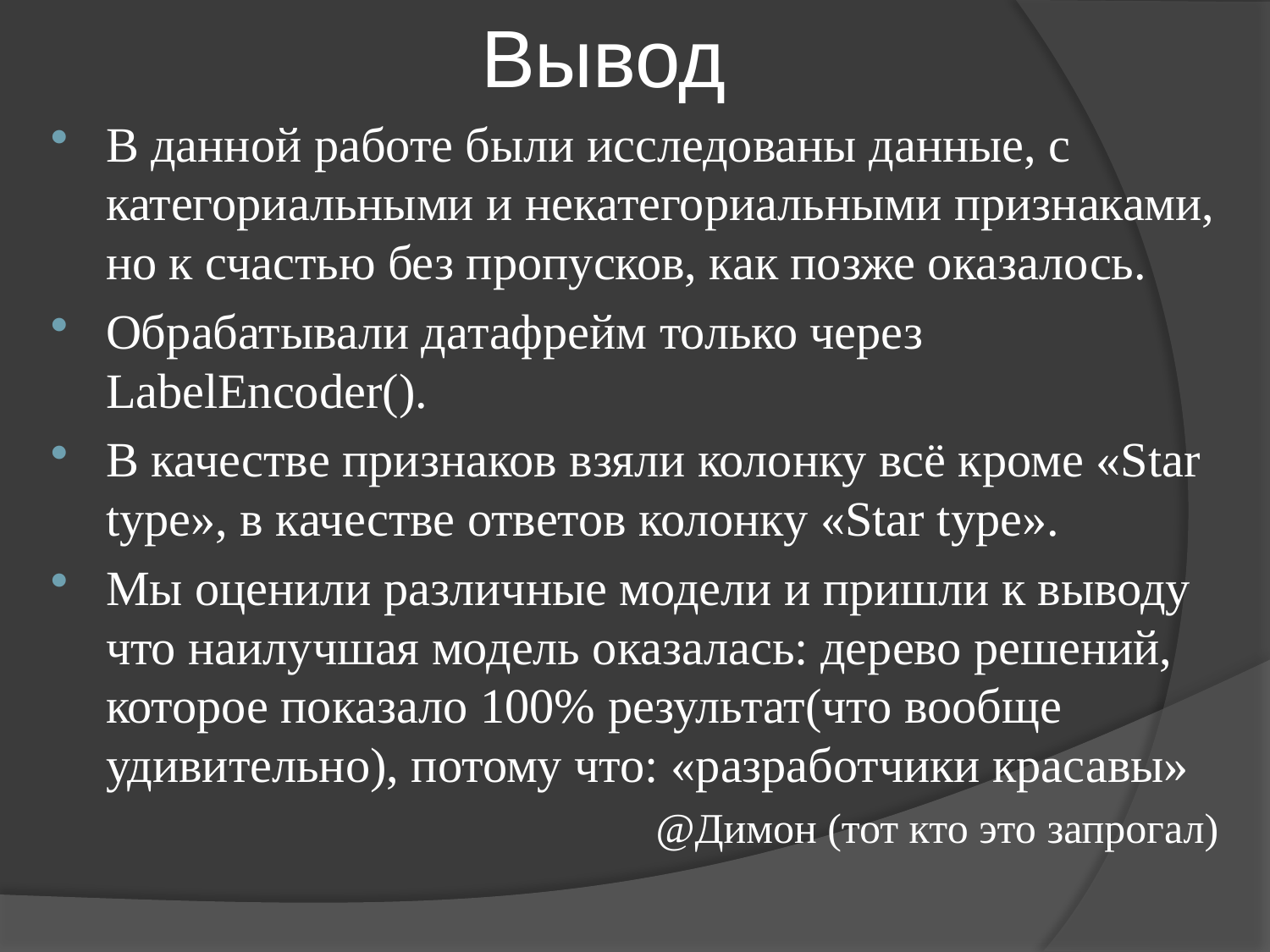

# Вывод
В данной работе были исследованы данные, с категориальными и некатегориальными признаками, но к счастью без пропусков, как позже оказалось.
Обрабатывали датафрейм только через LabelEncoder().
В качестве признаков взяли колонку всё кроме «Star type», в качестве ответов колонку «Star type».
Мы оценили различные модели и пришли к выводу что наилучшая модель оказалась: дерево решений, которое показало 100% результат(что вообще удивительно), потому что: «разработчики красавы»
                              		@Димон (тот кто это запрогал)